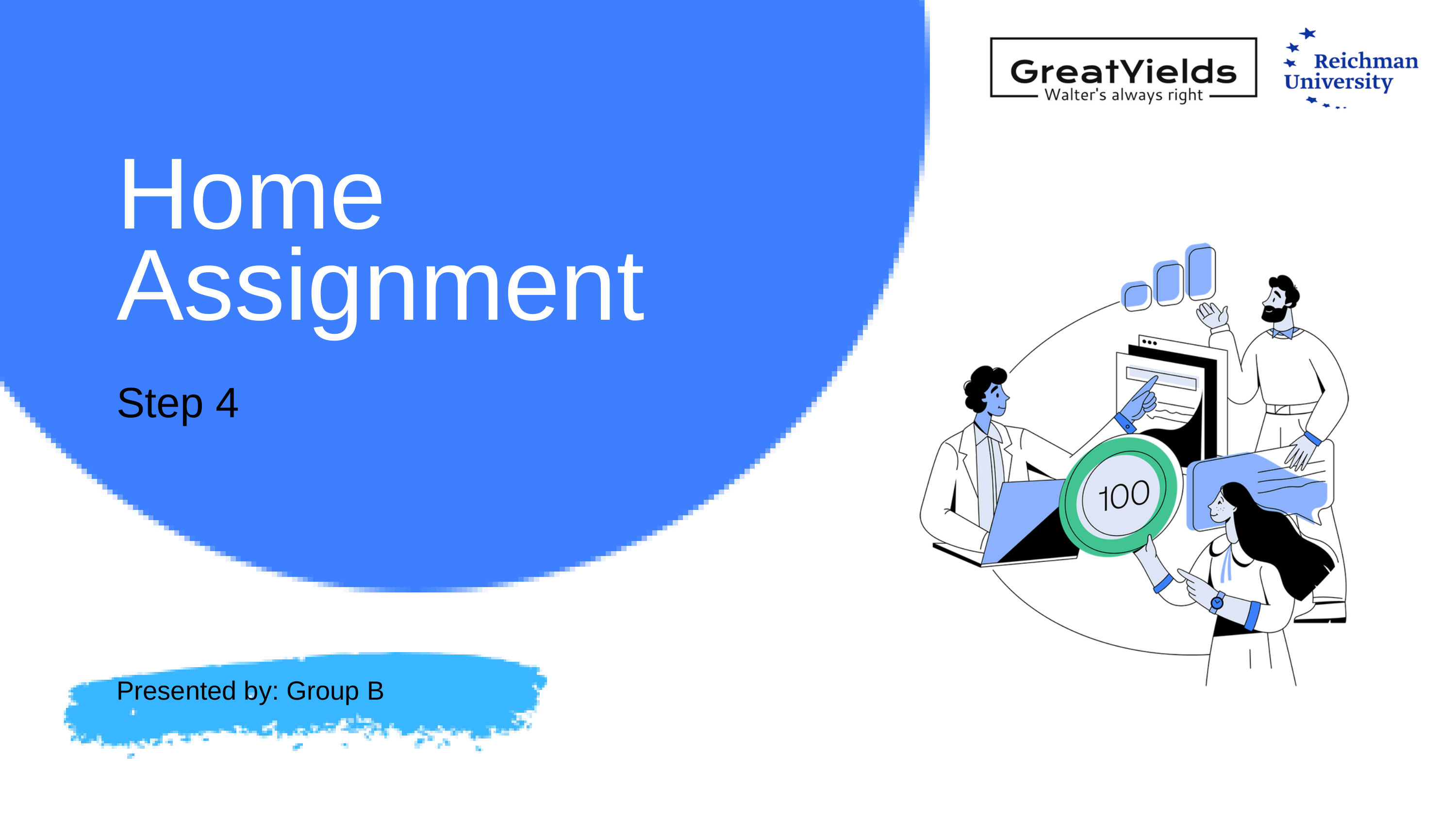

Home
Assignment

Step 4

Presented by: Group B